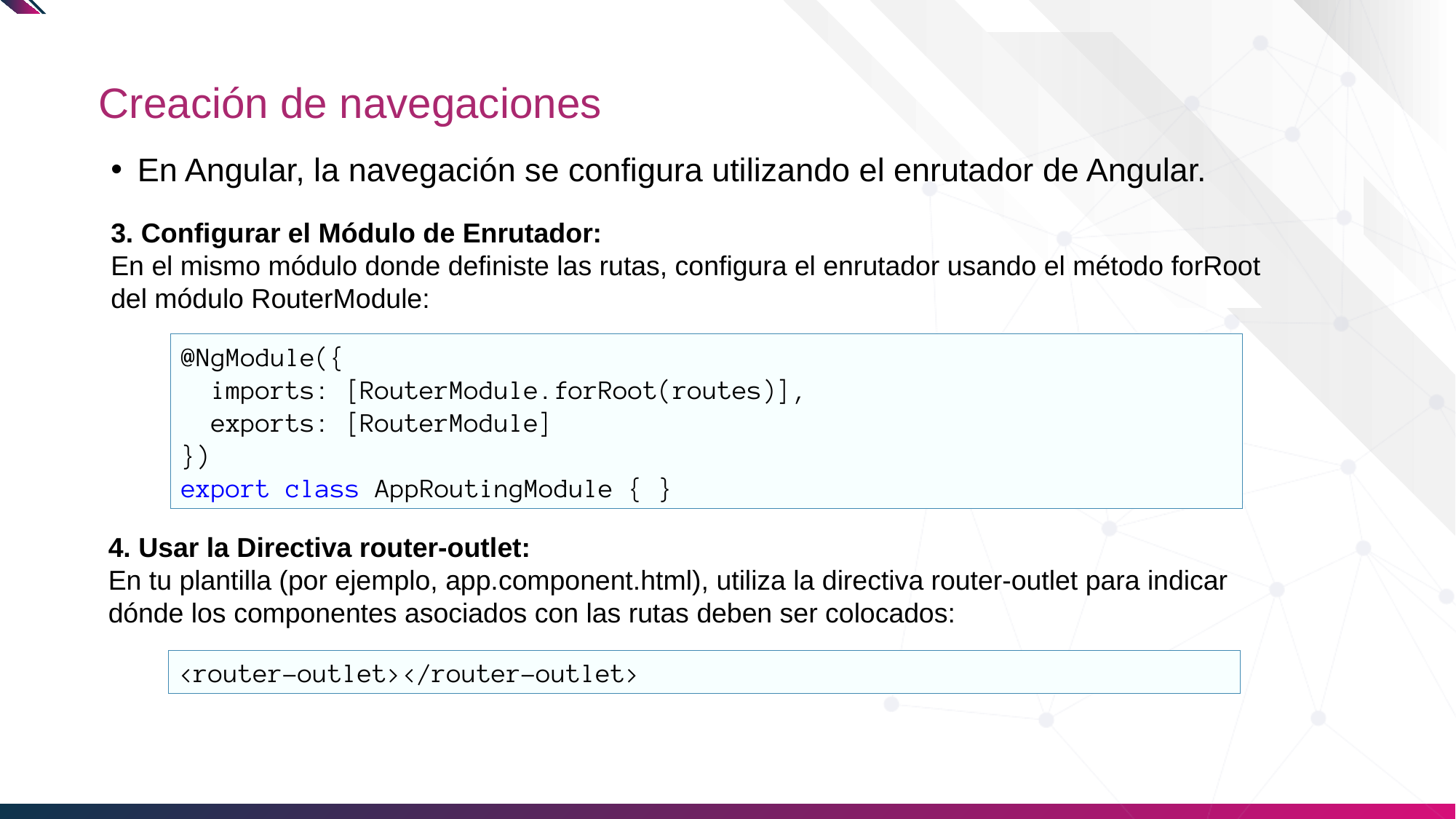

# Creación de navegaciones
En Angular, la navegación se configura utilizando el enrutador de Angular.
3. Configurar el Módulo de Enrutador:
En el mismo módulo donde definiste las rutas, configura el enrutador usando el método forRoot del módulo RouterModule:
@NgModule({
  imports: [RouterModule.forRoot(routes)],
  exports: [RouterModule]
})
export class AppRoutingModule { }
4. Usar la Directiva router-outlet:
En tu plantilla (por ejemplo, app.component.html), utiliza la directiva router-outlet para indicar dónde los componentes asociados con las rutas deben ser colocados:
<router-outlet></router-outlet>